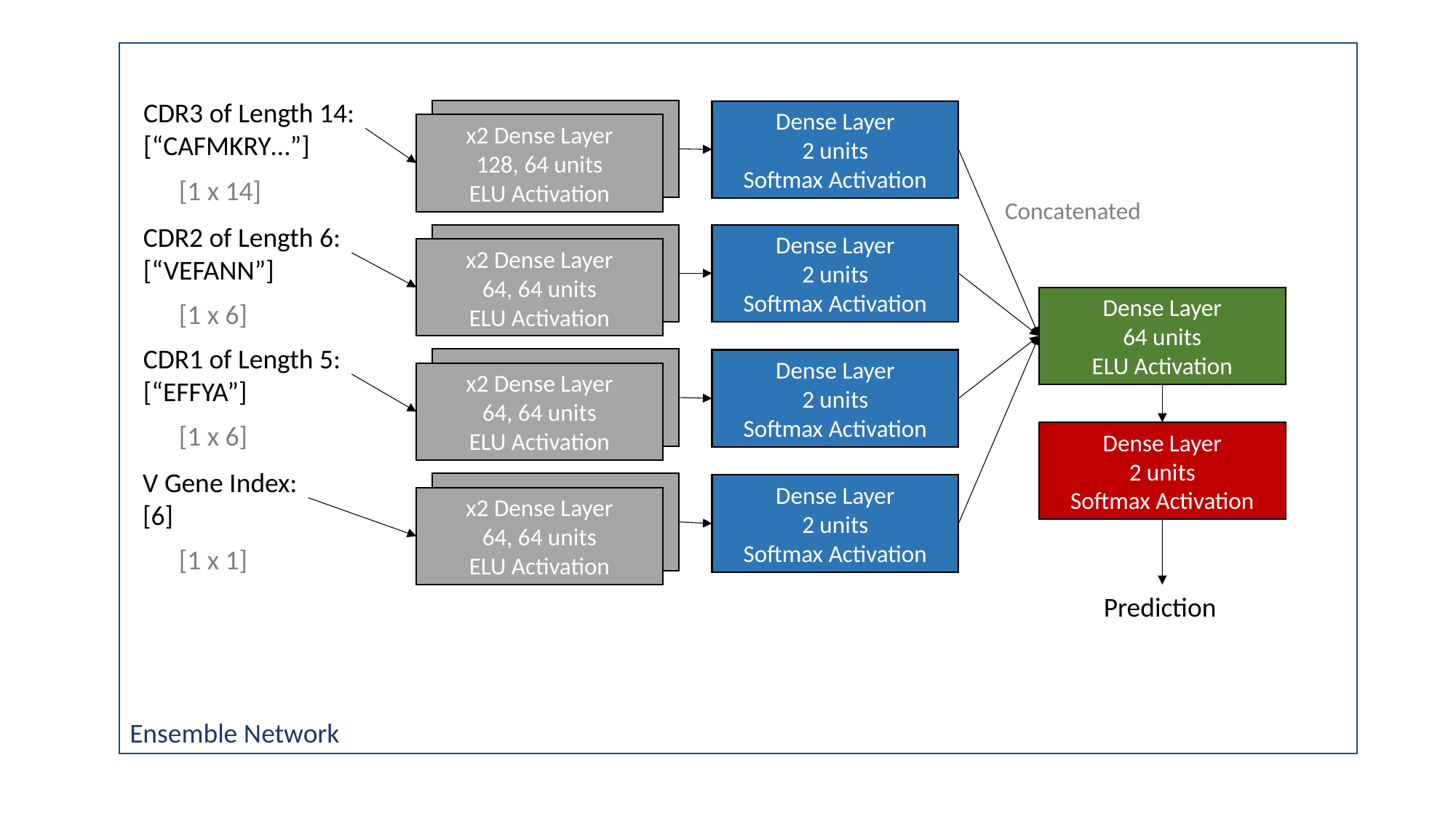

Ensemble Network
CDR3 of Length 14:
[“CAFMKRY…”]

Dense Layer
2 units
Softmax Activation
x2 Dense Layer
128, 64 units
ELU Activation
[1 x 14]
Concatenated
CDR2 of Length 6:
[“VEFANN”]

Dense Layer
2 units
Softmax Activation
x2 Dense Layer
64, 64 units
ELU Activation
Dense Layer
64 units
ELU Activation
[1 x 6]
CDR1 of Length 5:
[“EFFYA”]

Dense Layer
2 units
Softmax Activation
x2 Dense Layer
64, 64 units
ELU Activation
[1 x 6]
Dense Layer
2 units
Softmax Activation
V Gene Index:
[6]

Dense Layer
2 units
Softmax Activation
x2 Dense Layer
64, 64 units
ELU Activation
[1 x 1]
Prediction